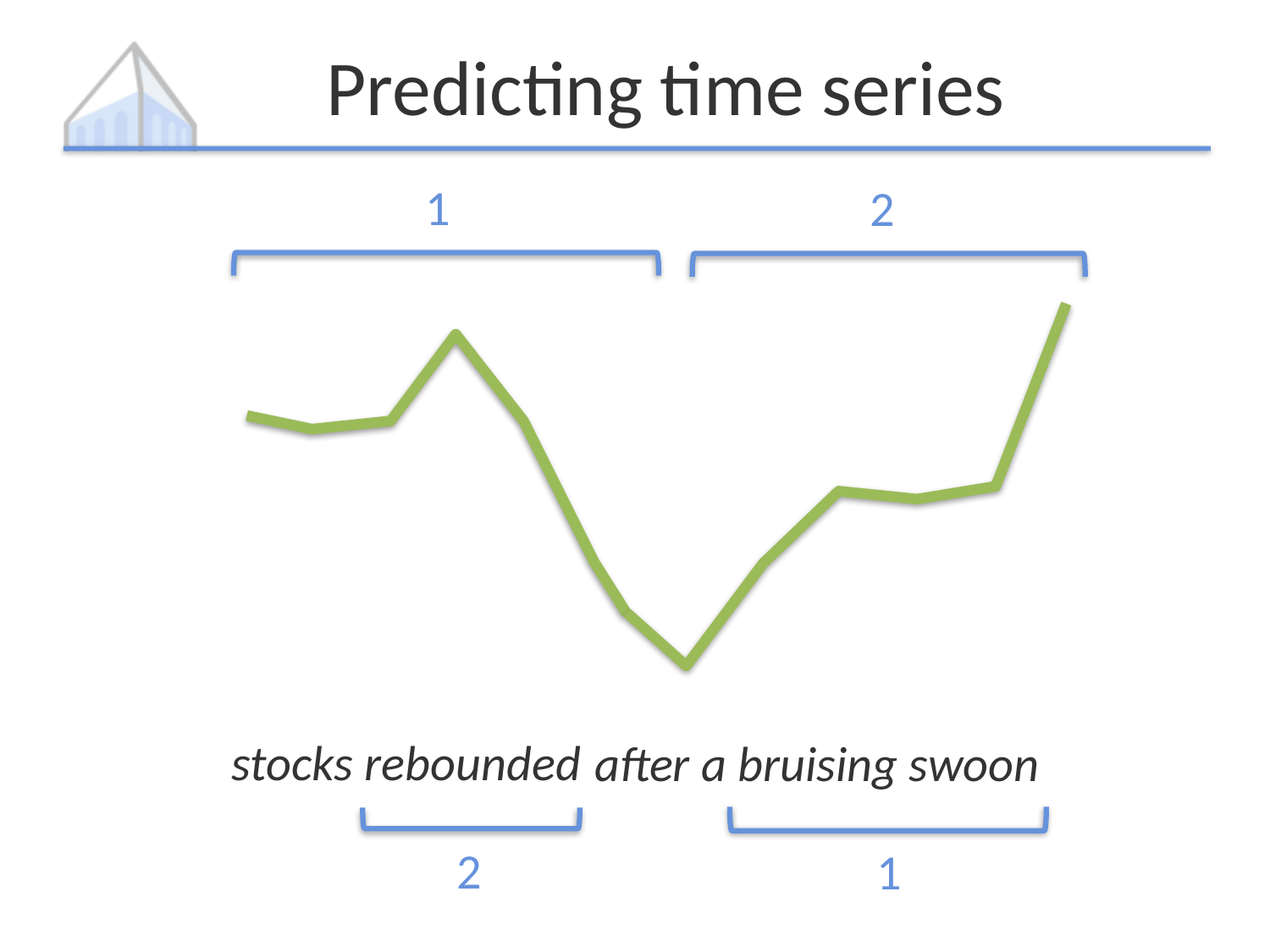

# Predicting time series

1
2

stocks rebounded
after a bruising swoon
2
1